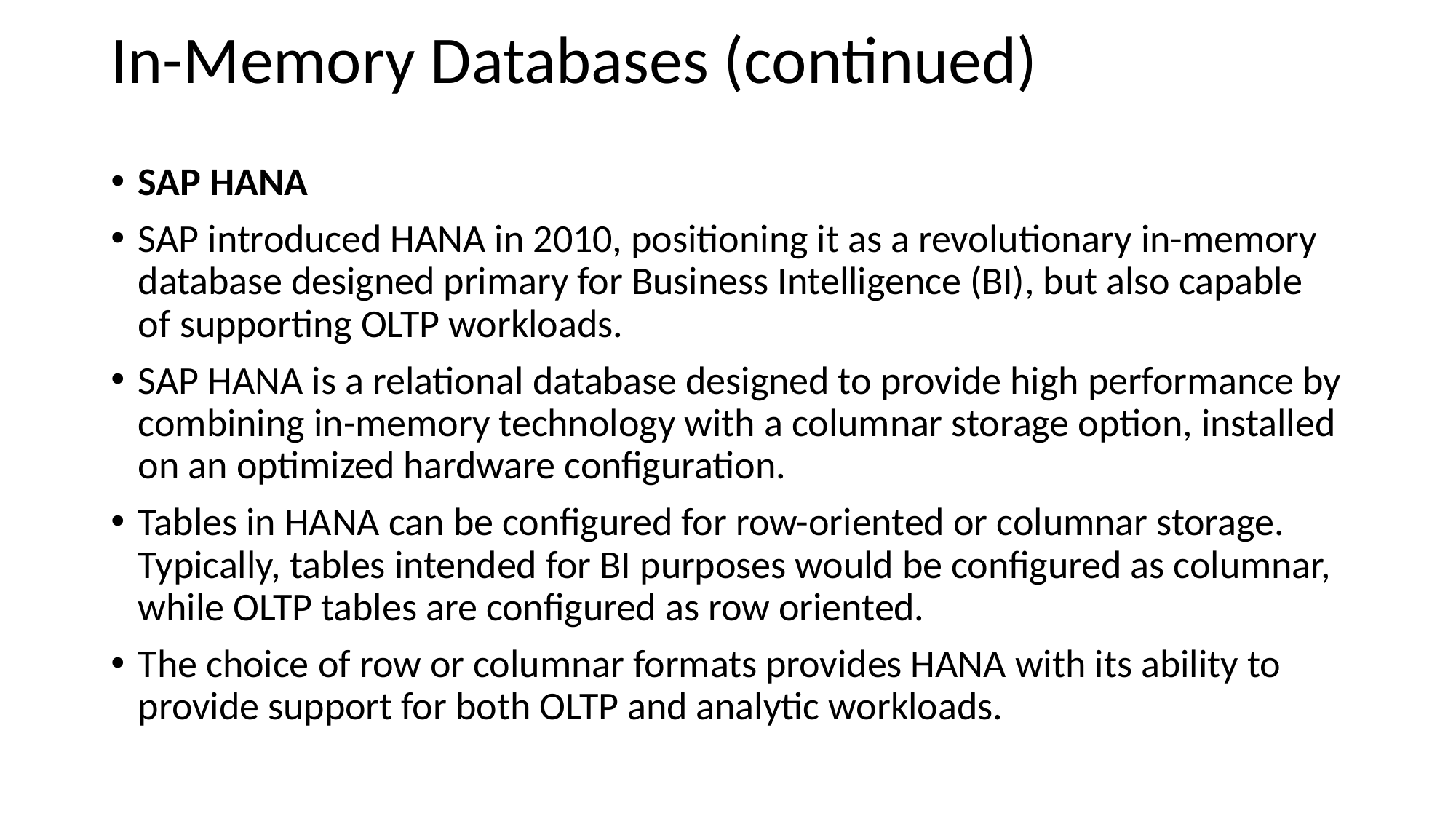

# In-Memory Databases (continued)
SAP HANA
SAP introduced HANA in 2010, positioning it as a revolutionary in-memory database designed primary for Business Intelligence (BI), but also capable of supporting OLTP workloads.
SAP HANA is a relational database designed to provide high performance by combining in-memory technology with a columnar storage option, installed on an optimized hardware configuration.
Tables in HANA can be configured for row-oriented or columnar storage. Typically, tables intended for BI purposes would be configured as columnar, while OLTP tables are configured as row oriented.
The choice of row or columnar formats provides HANA with its ability to provide support for both OLTP and analytic workloads.